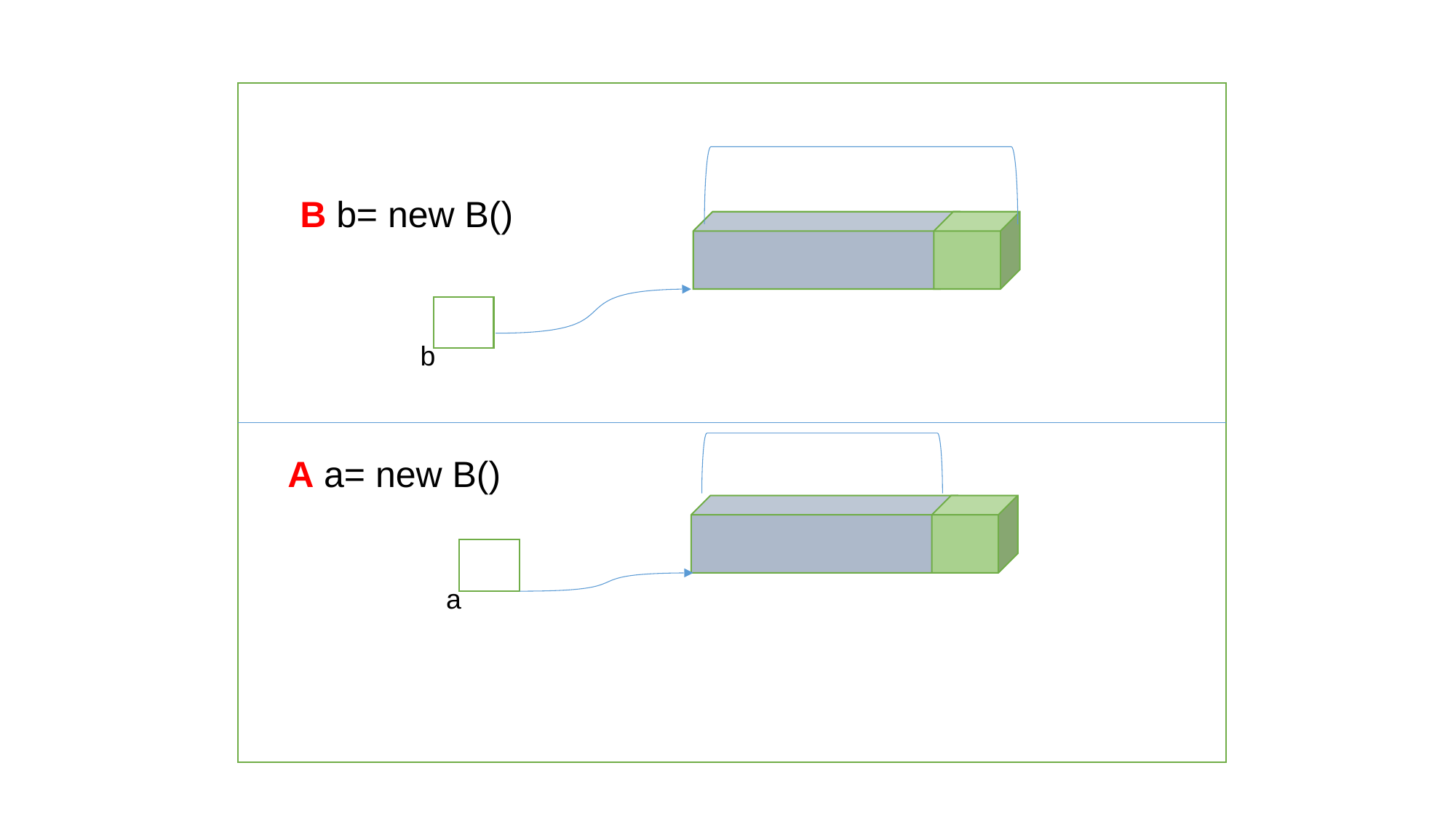

B b= new B()

b

A a= new B()

a